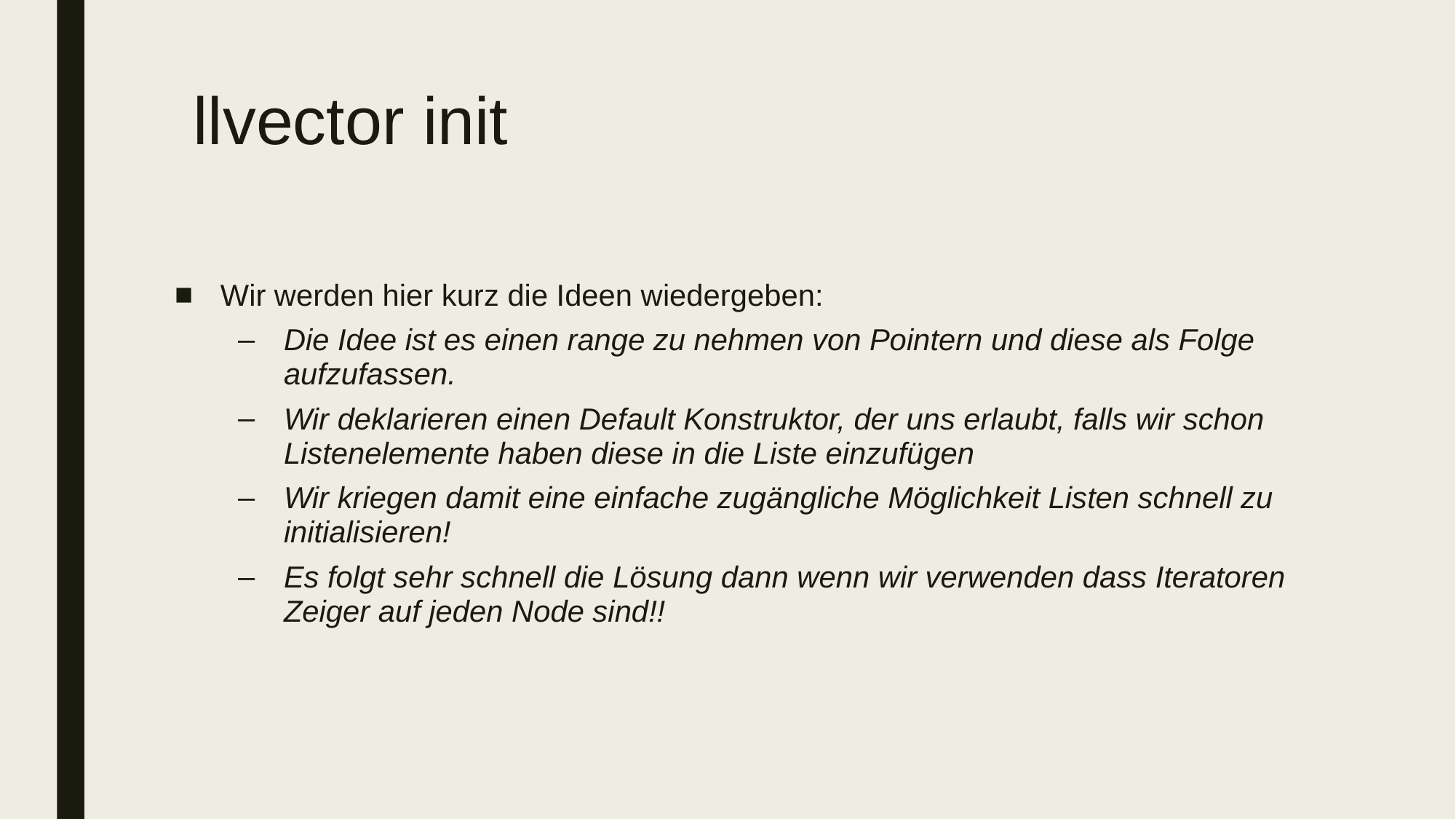

# llvector init
Wir werden hier kurz die Ideen wiedergeben:
Die Idee ist es einen range zu nehmen von Pointern und diese als Folge aufzufassen.
Wir deklarieren einen Default Konstruktor, der uns erlaubt, falls wir schon Listenelemente haben diese in die Liste einzufügen
Wir kriegen damit eine einfache zugängliche Möglichkeit Listen schnell zu initialisieren!
Es folgt sehr schnell die Lösung dann wenn wir verwenden dass Iteratoren Zeiger auf jeden Node sind!!